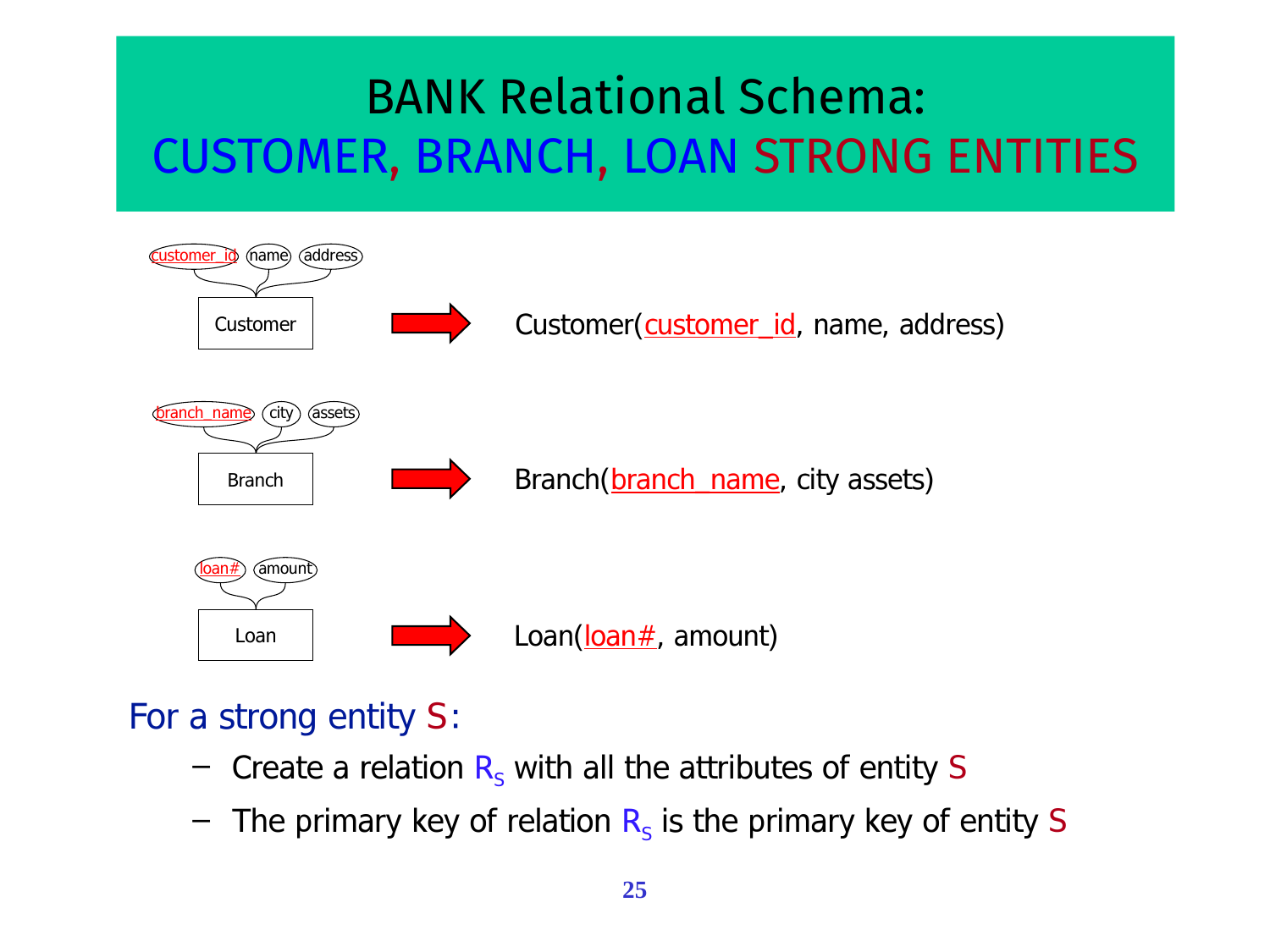

# BANK Relational Schema: CUSTOMER, BRANCH, LOAN STRONG ENTITIES
customer_id
name
address
Customer

Customer(customer_id, name, address)
branch_name
city
assets
Branch

Branch(branch_name, city assets)
loan#
amount
Loan

Loan(loan#, amount)
For a strong entity S:
Create a relation RS with all the attributes of entity S
The primary key of relation RS is the primary key of entity S
25